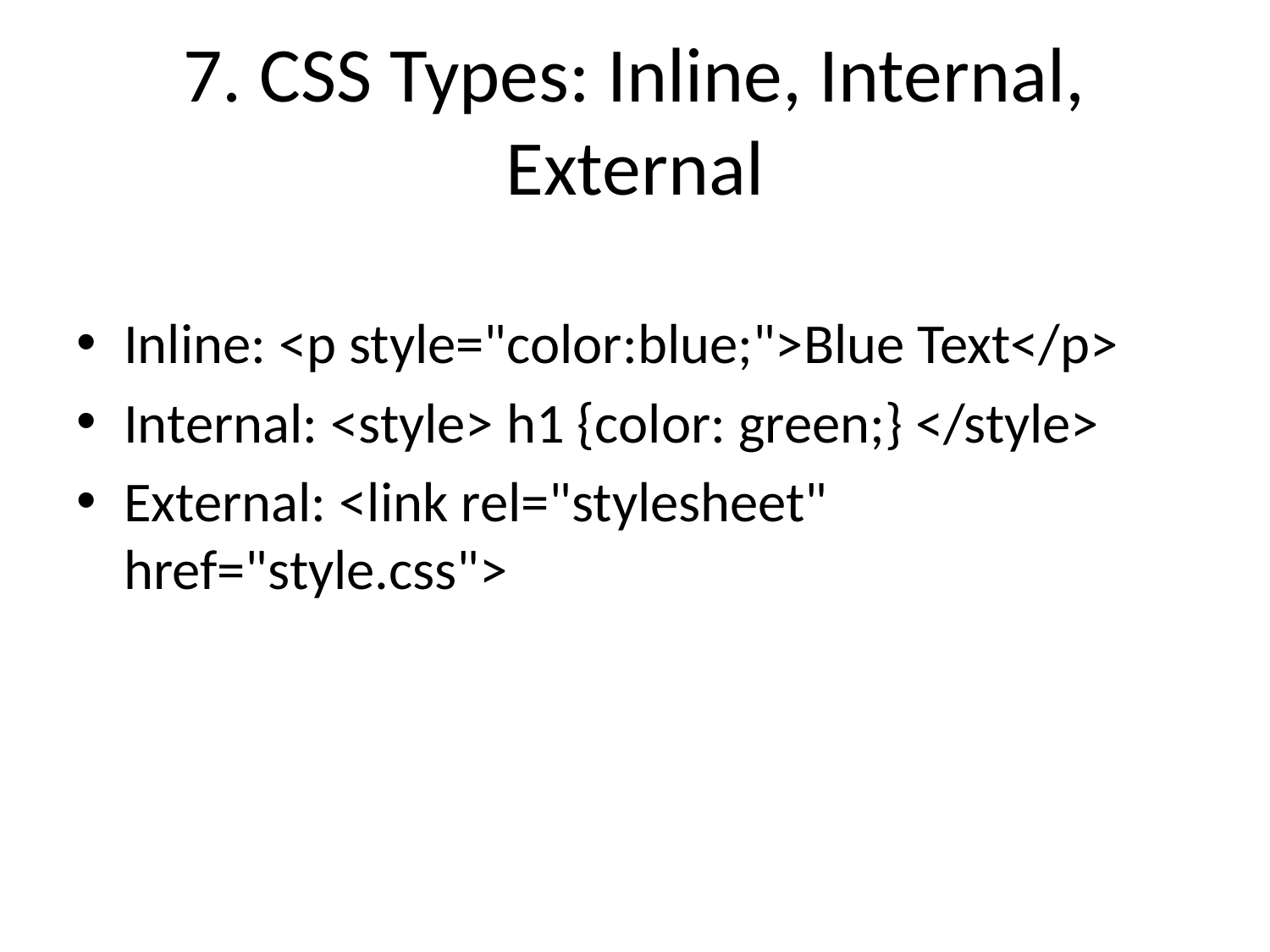

# 7. CSS Types: Inline, Internal, External

Inline: <p style="color:blue;">Blue Text</p>
Internal: <style> h1 {color: green;} </style>
External: <link rel="stylesheet" href="style.css">